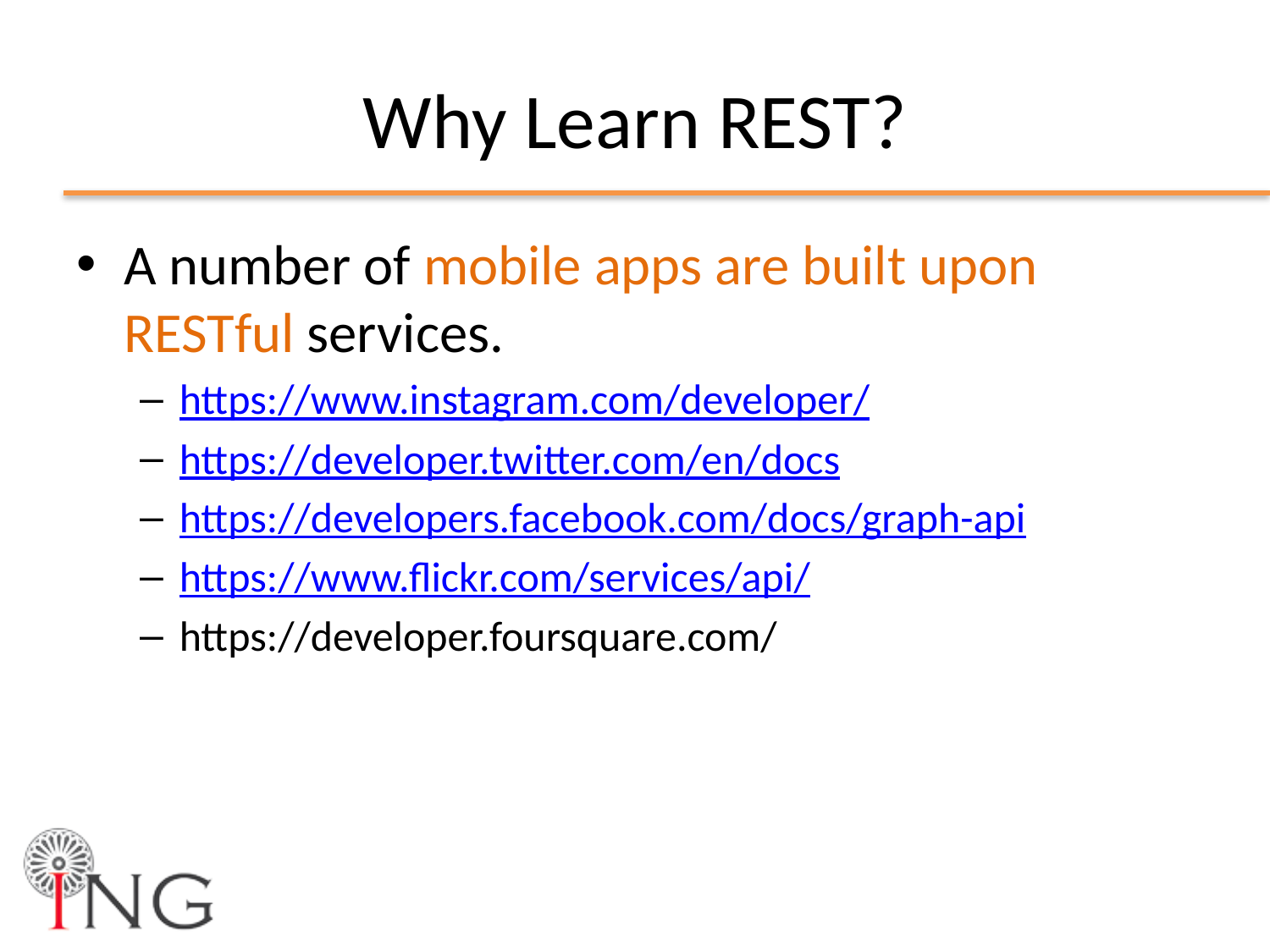

# Why Learn REST?
A number of mobile apps are built upon RESTful services.
https://www.instagram.com/developer/
https://developer.twitter.com/en/docs
https://developers.facebook.com/docs/graph-api
https://www.flickr.com/services/api/
https://developer.foursquare.com/